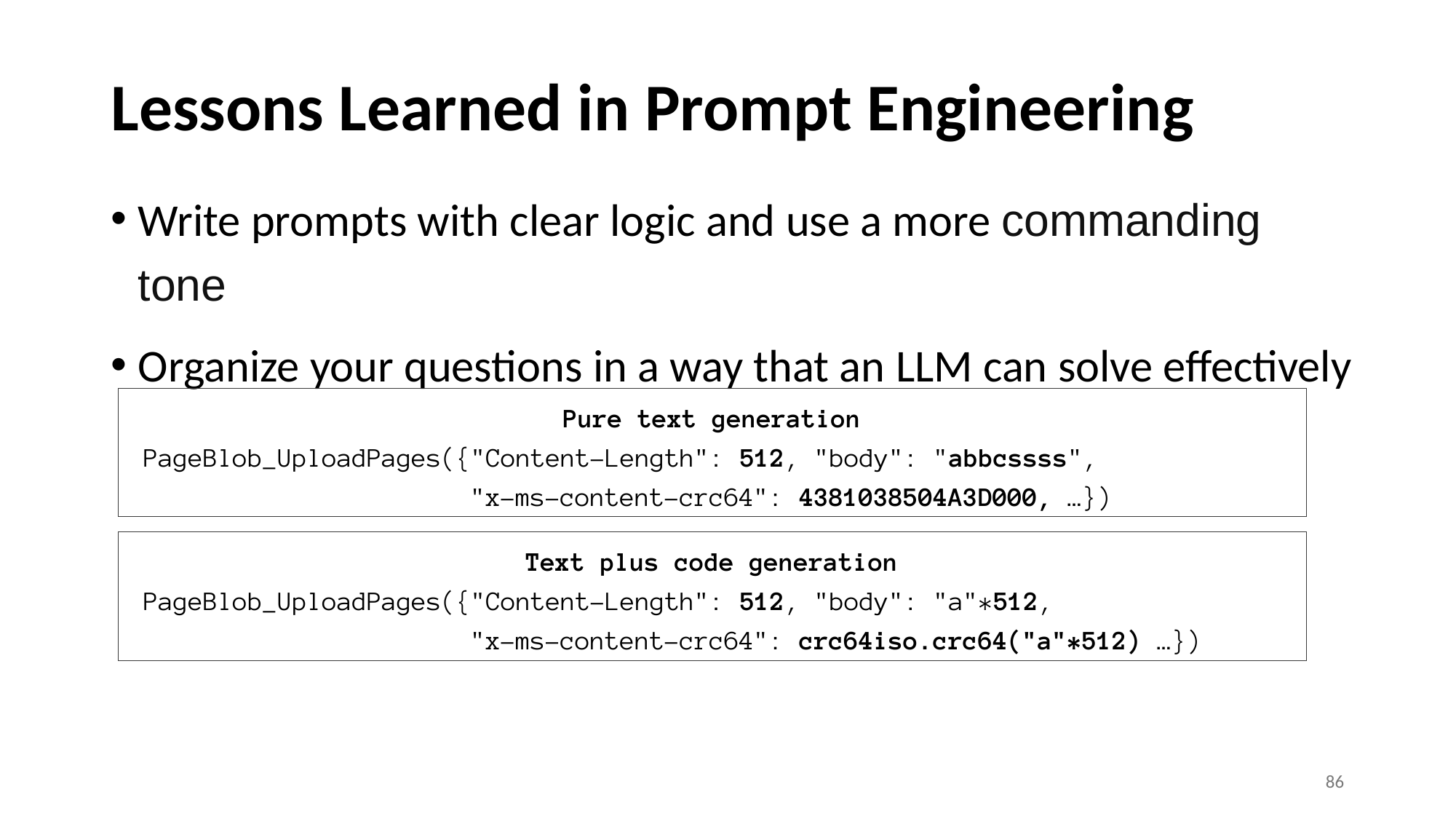

# Lessons Learned in Prompt Engineering
Write prompts with clear logic and use a more commanding tone
Organize your questions in a way that an LLM can solve effectively
Pure text generation
 PageBlob_UploadPages({"Content-Length": 512, "body": "abbcssss",
			 "x-ms-content-crc64": 4381038504A3D000, …})
Text plus code generation
 PageBlob_UploadPages({"Content-Length": 512, "body": "a"*512,
			 "x-ms-content-crc64": crc64iso.crc64("a"*512) …})
86